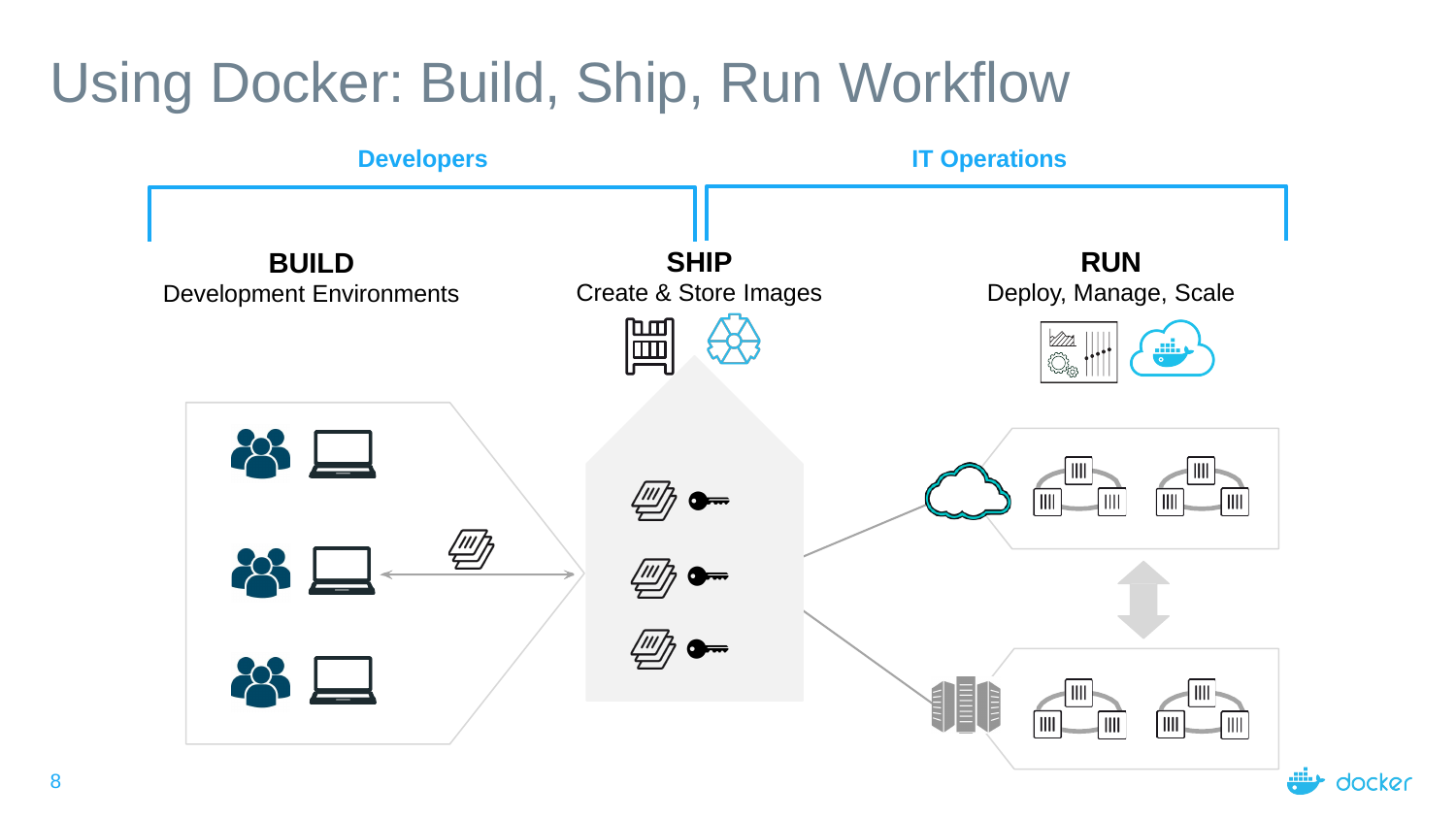

# Using Docker: Build, Ship, Run Workflow
Developers	IT Operations

SHIP
Create & Store Images
RUN
Deploy, Manage, Scale
BUILD
Development Environments

8